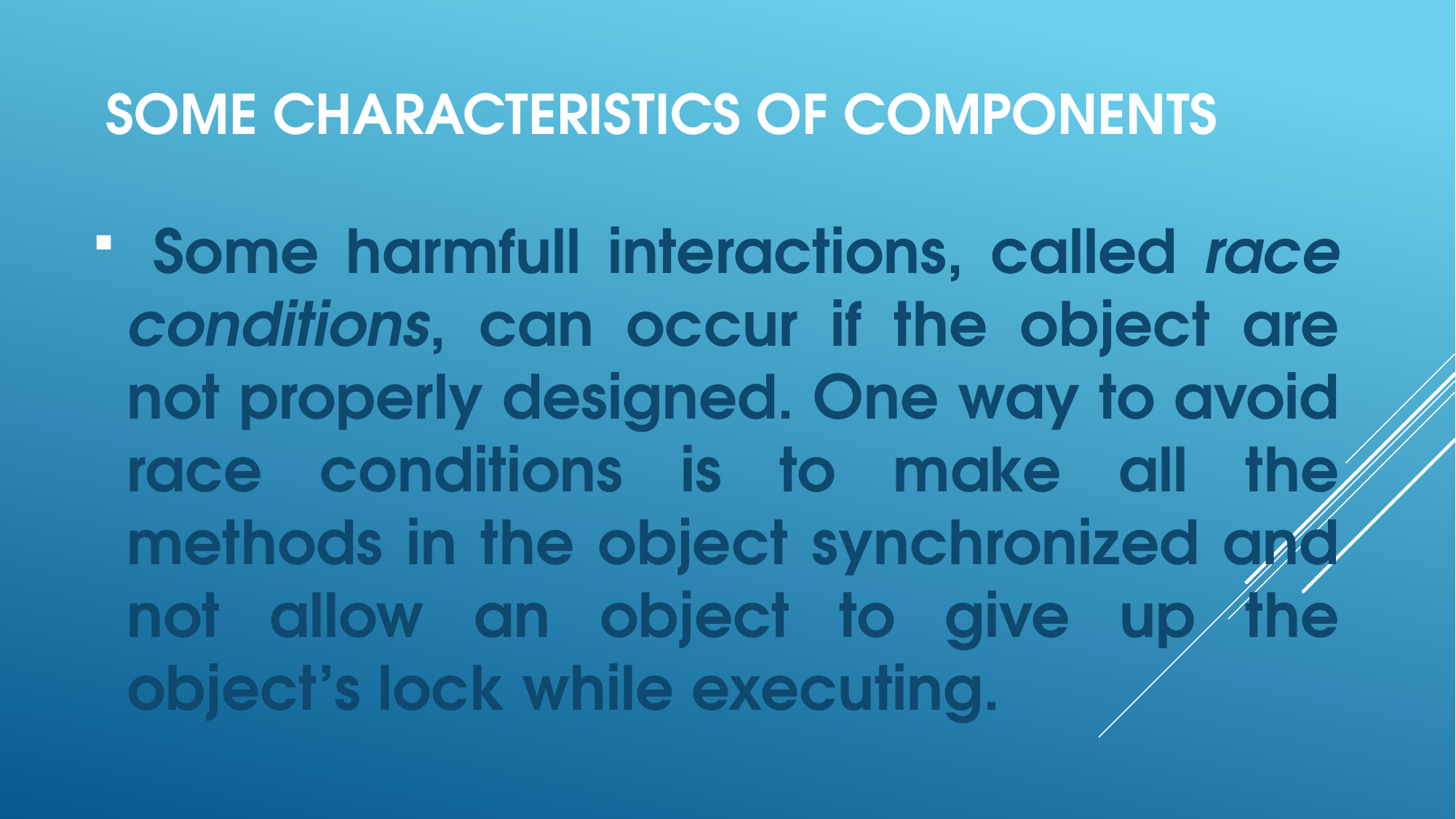

# some Characteristics of components

 Some harmfull interactions, called race conditions, can occur if the object are not properly designed. One way to avoid race conditions is to make all the methods in the object synchronized and not allow an object to give up the object’s lock while executing.